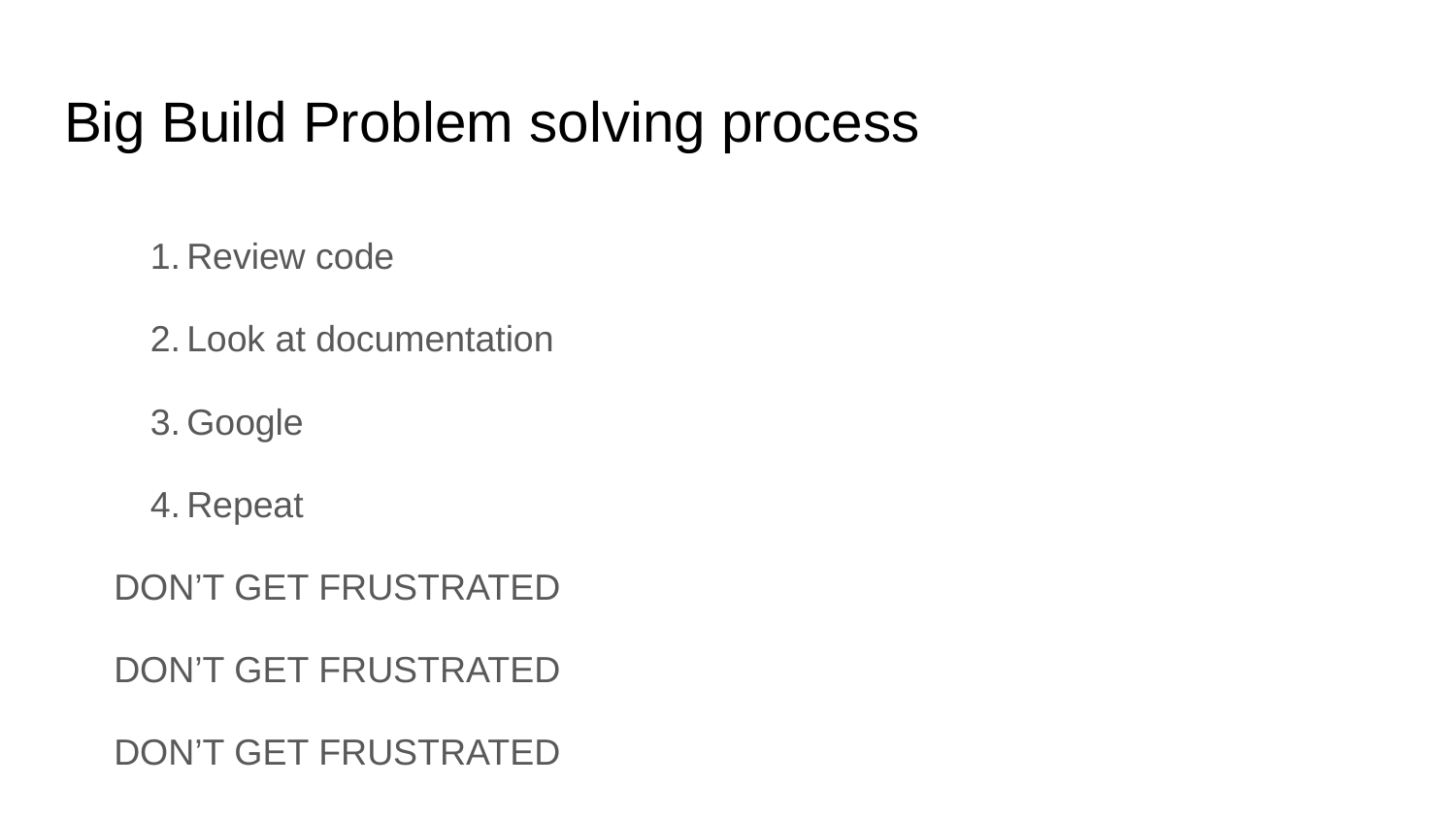

# Big Build Problem solving process
Review code
Look at documentation
Google
Repeat
DON’T GET FRUSTRATED
DON’T GET FRUSTRATED
DON’T GET FRUSTRATED